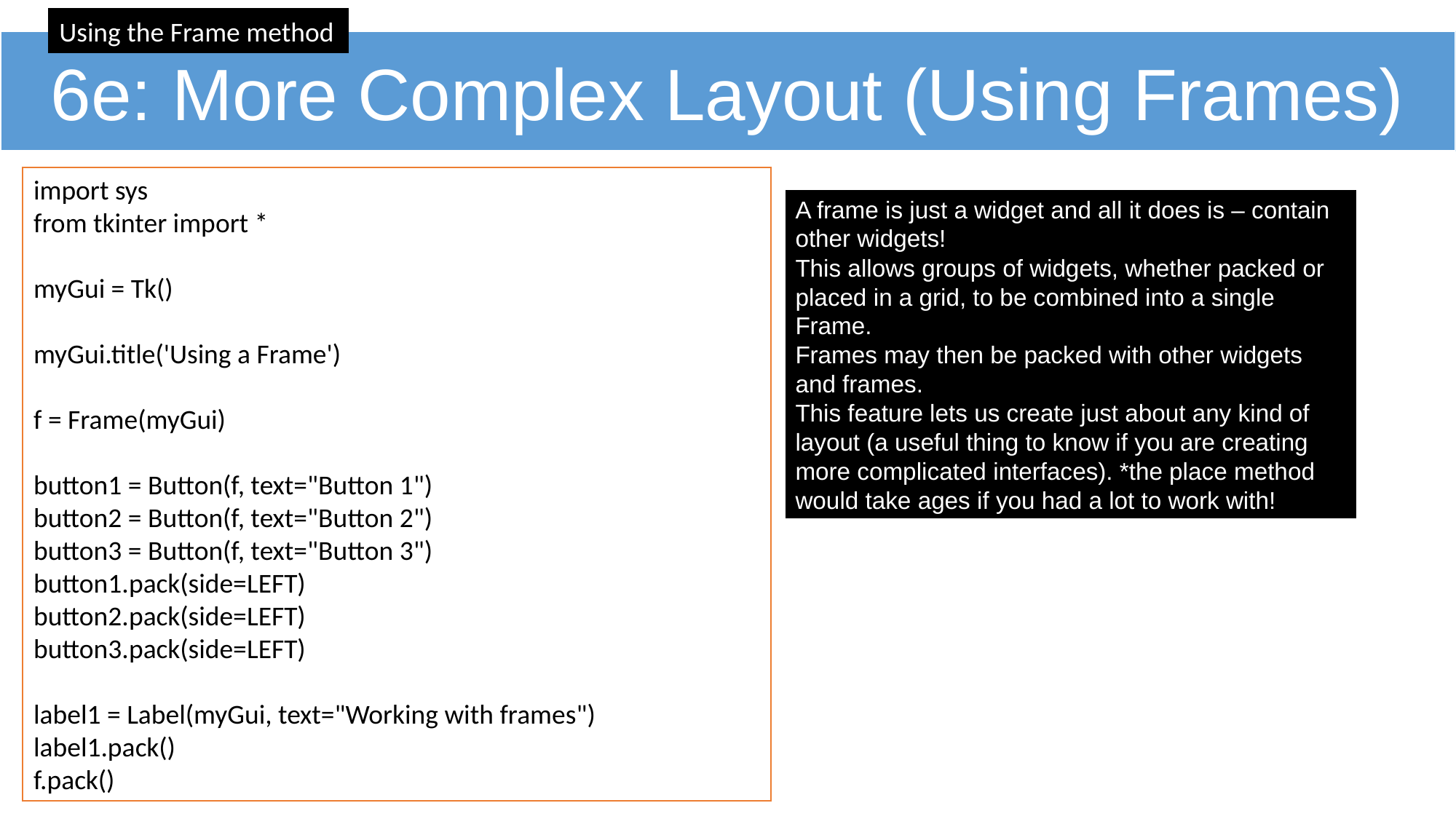

Using the Frame method
6e: More Complex Layout (Using Frames)
import sys
from tkinter import *

myGui = Tk()

myGui.title('Using a Frame')

f = Frame(myGui)

button1 = Button(f, text="Button 1")
button2 = Button(f, text="Button 2")
button3 = Button(f, text="Button 3")
button1.pack(side=LEFT)
button2.pack(side=LEFT)
button3.pack(side=LEFT)

label1 = Label(myGui, text="Working with frames")
label1.pack()
f.pack()
A frame is just a widget and all it does is – contain other widgets!
This allows groups of widgets, whether packed or placed in a grid, to be combined into a single Frame.
Frames may then be packed with other widgets and frames.
This feature lets us create just about any kind of layout (a useful thing to know if you are creating more complicated interfaces). *the place method would take ages if you had a lot to work with!